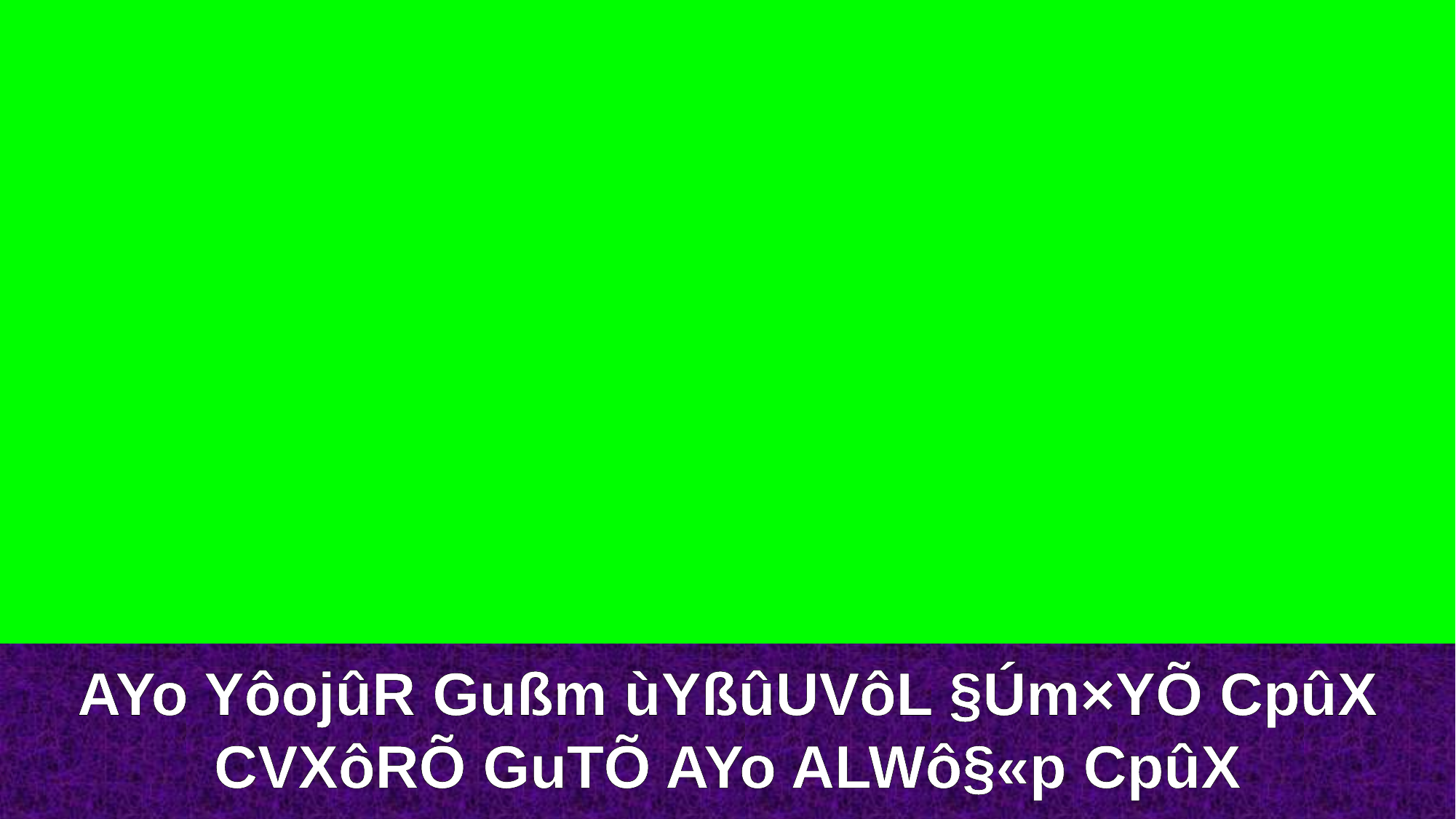

AYo YôojûR Gußm ùYßûUVôL §Úm×YÕ CpûX CVXôRÕ GuTÕ AYo ALWô§«p CpûX